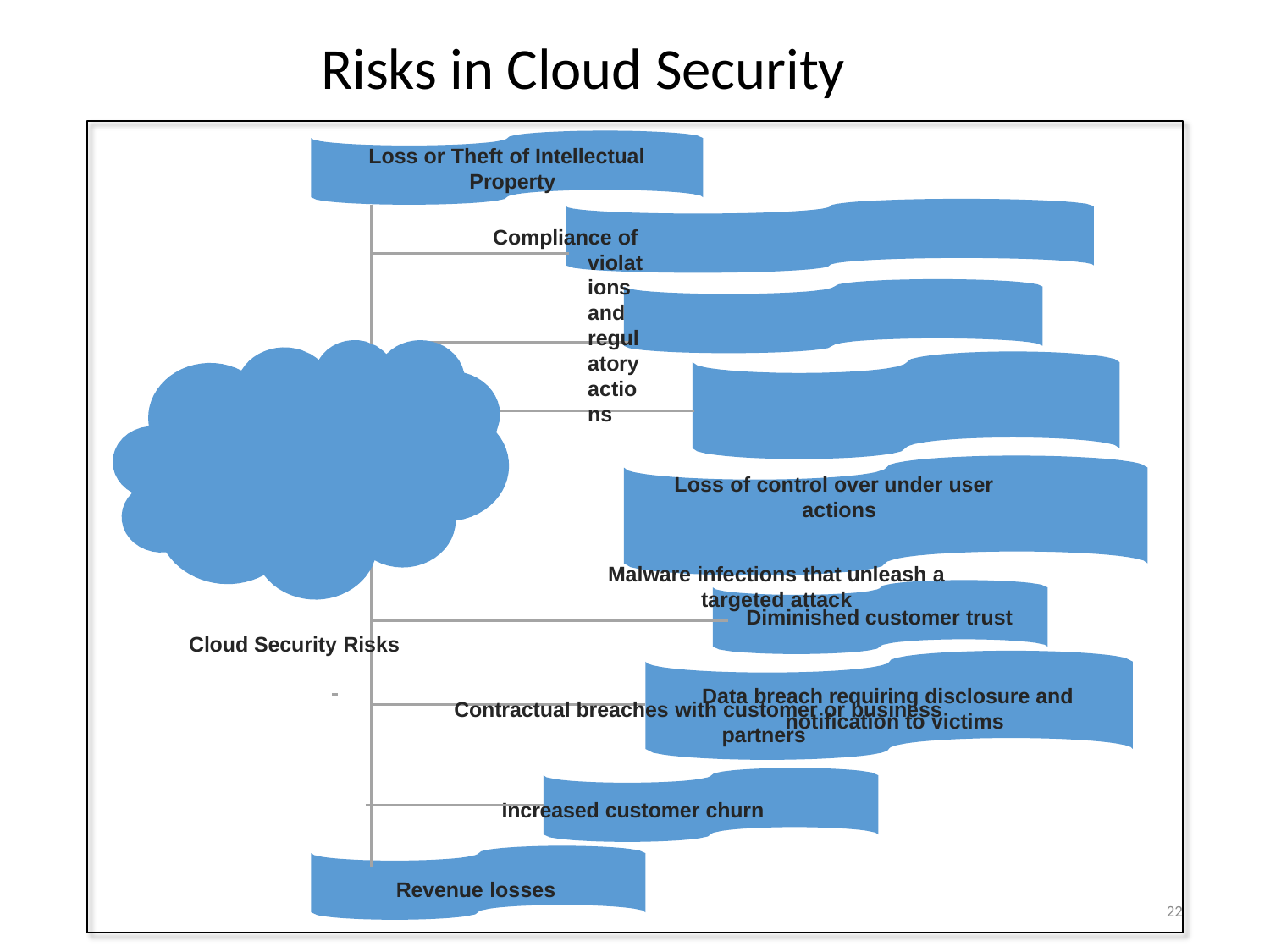

# Risks in Cloud Security

Loss or Theft of Intellectual  Property

Compliance of violations and regulatory actions

Loss of control over under user  actions

Malware infections that unleash a
targeted attack
Cloud Security Risks
 	  Contractual breaches with customer or business
partners

Diminished customer trust

Data breach requiring disclosure and  notification to victims

Increased customer churn

Revenue losses
22